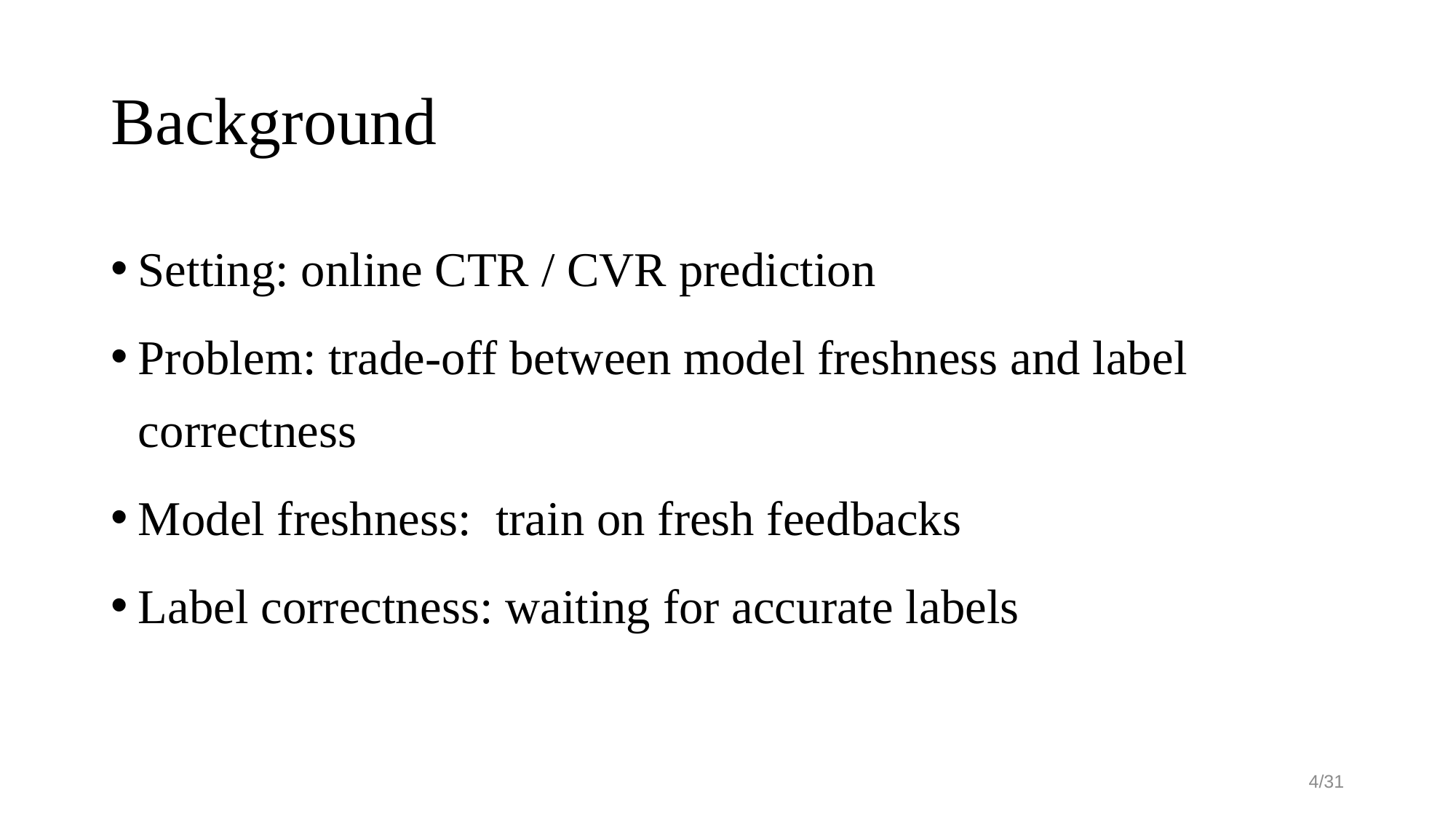

# Background
Setting: online CTR / CVR prediction
Problem: trade-off between model freshness and label correctness
Model freshness:  train on fresh feedbacks
Label correctness: waiting for accurate labels

4/31